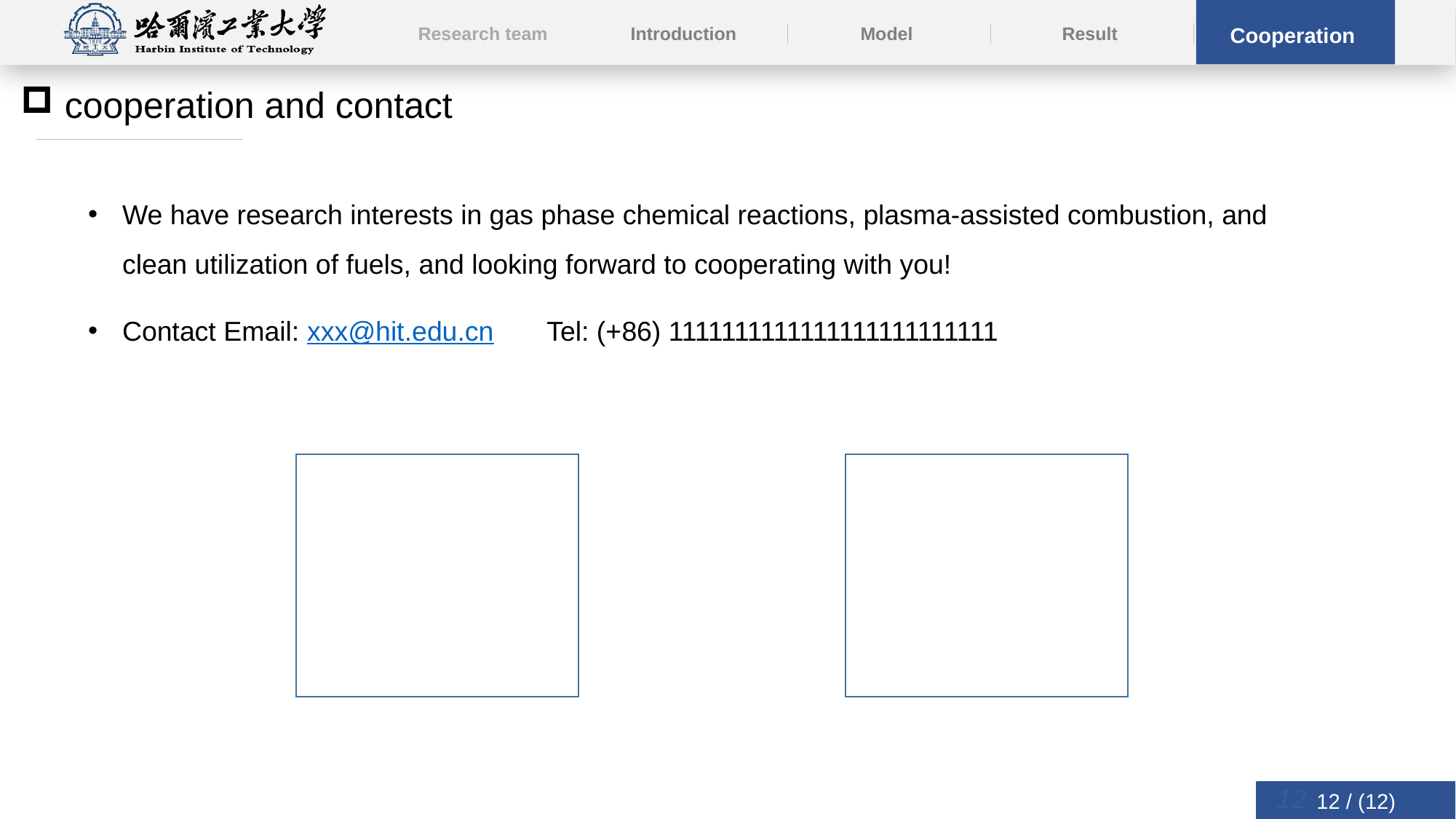

cooperation and contact

We have research interests in gas phase chemical reactions, plasma-assisted combustion, and clean utilization of fuels, and looking forward to cooperating with you!
Contact Email: xxx@hit.edu.cn       Tel: (+86) 1111111111111111111111111

12